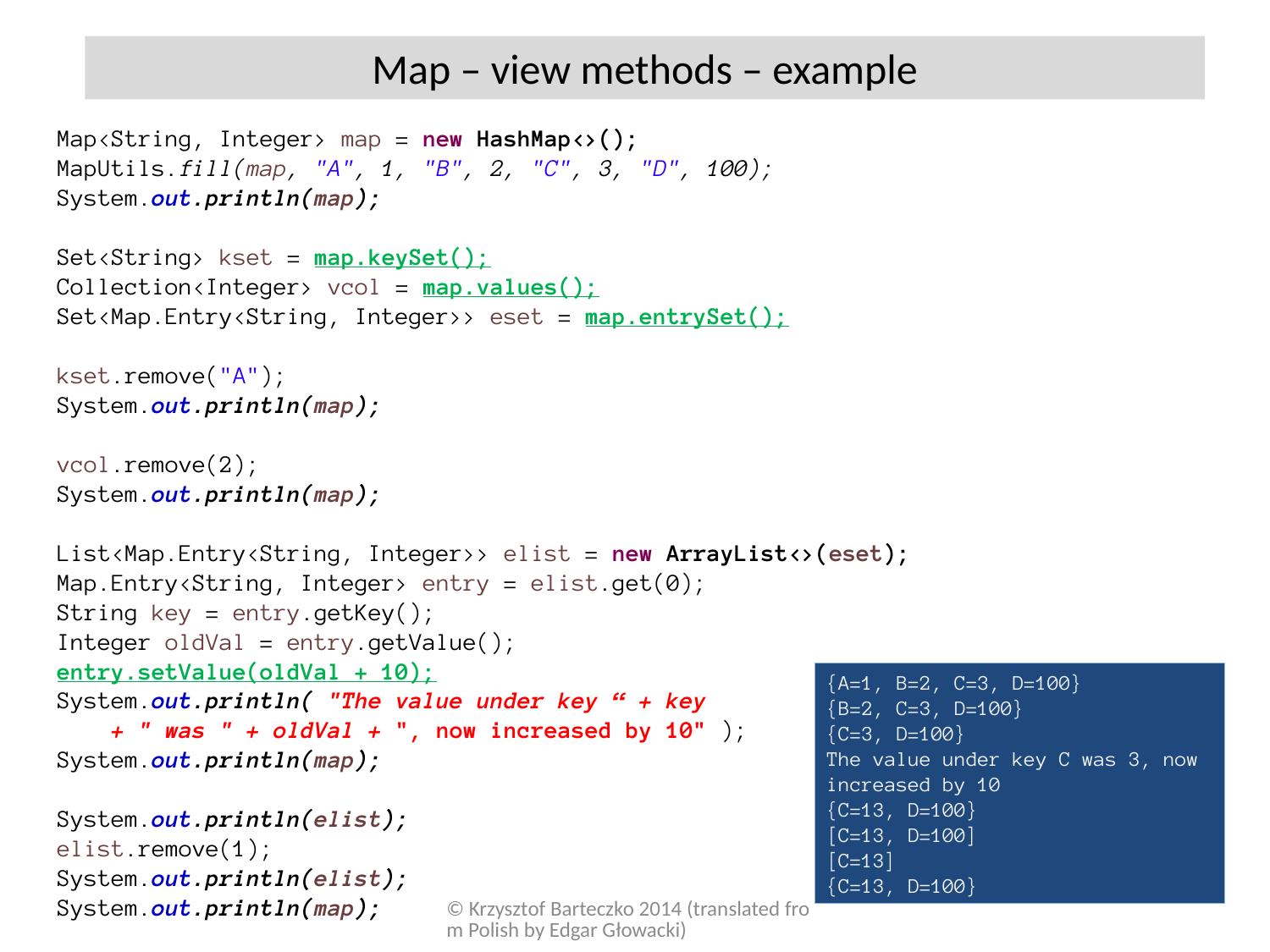

Map – view methods – example
Map<String, Integer> map = new HashMap<>();
MapUtils.fill(map, "A", 1, "B", 2, "C", 3, "D", 100);
System.out.println(map);

Set<String> kset = map.keySet();
Collection<Integer> vcol = map.values();
Set<Map.Entry<String, Integer>> eset = map.entrySet();

kset.remove("A");
System.out.println(map);

vcol.remove(2);
System.out.println(map);

List<Map.Entry<String, Integer>> elist = new ArrayList<>(eset);
Map.Entry<String, Integer> entry = elist.get(0);
String key = entry.getKey();
Integer oldVal = entry.getValue();
entry.setValue(oldVal + 10);
System.out.println( "The value under key “ + key
    + " was " + oldVal + ", now increased by 10" );
System.out.println(map);

System.out.println(elist);
elist.remove(1);
System.out.println(elist);
System.out.println(map);
{A=1, B=2, C=3, D=100}
{B=2, C=3, D=100}
{C=3, D=100}
The value under key C was 3, now increased by 10
{C=13, D=100}
[C=13, D=100]
[C=13]
{C=13, D=100}
© Krzysztof Barteczko 2014 (translated from Polish by Edgar Głowacki)